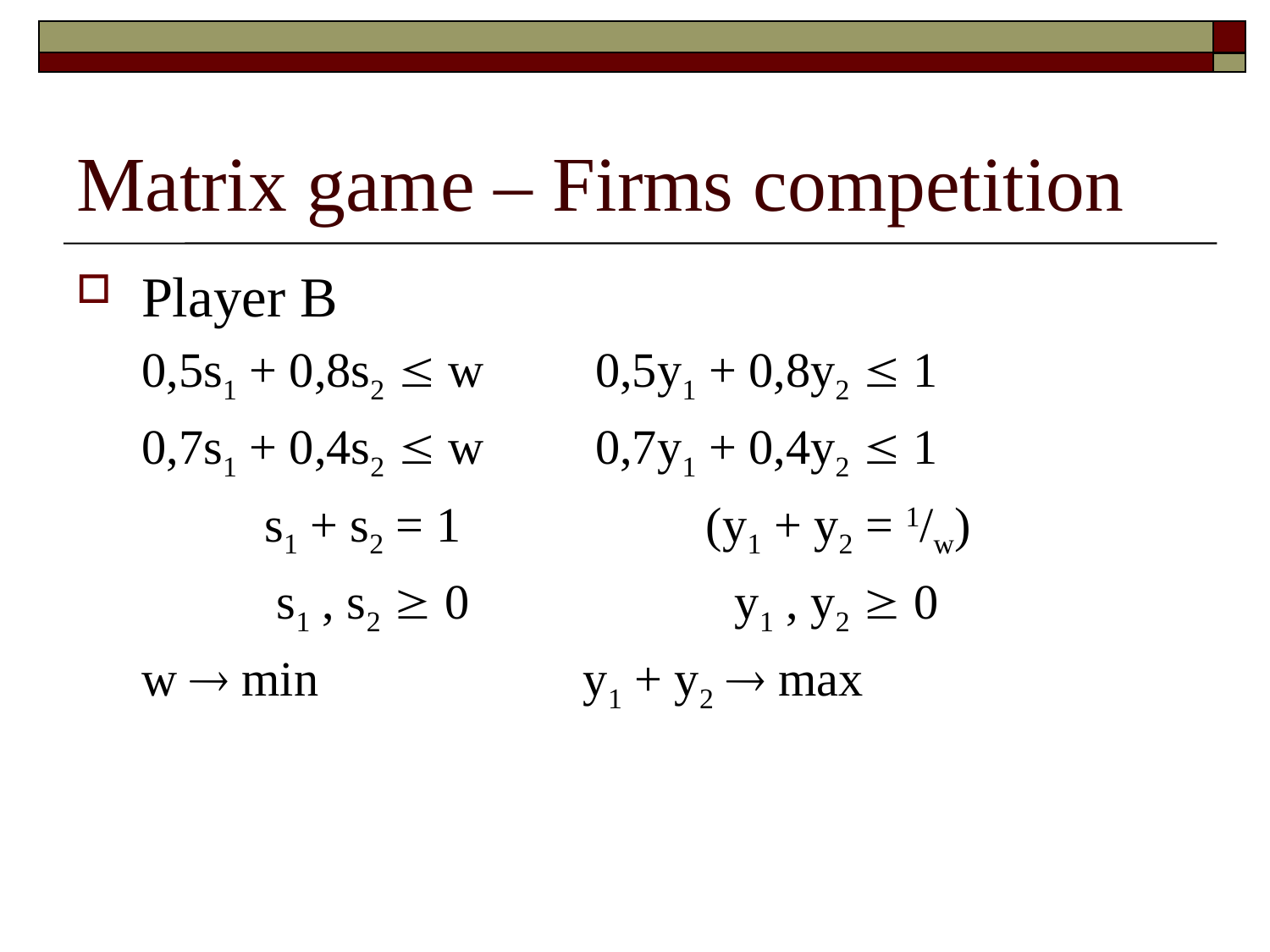

# Matrix game – Firms competition
Player B
0,5s1 + 0,8s2 ≤ w	 0,5y1 + 0,8y2 ≤ 1
0,7s1 + 0,4s2 ≤ w	 0,7y1 + 0,4y2 ≤ 1
          s1 + s2 = 1	          (y1 + y2 = 1/w)
           s1 , s2 ≥ 0	 	  y1 , y2 ≥ 0
w → min		 	y1 + y2 → max